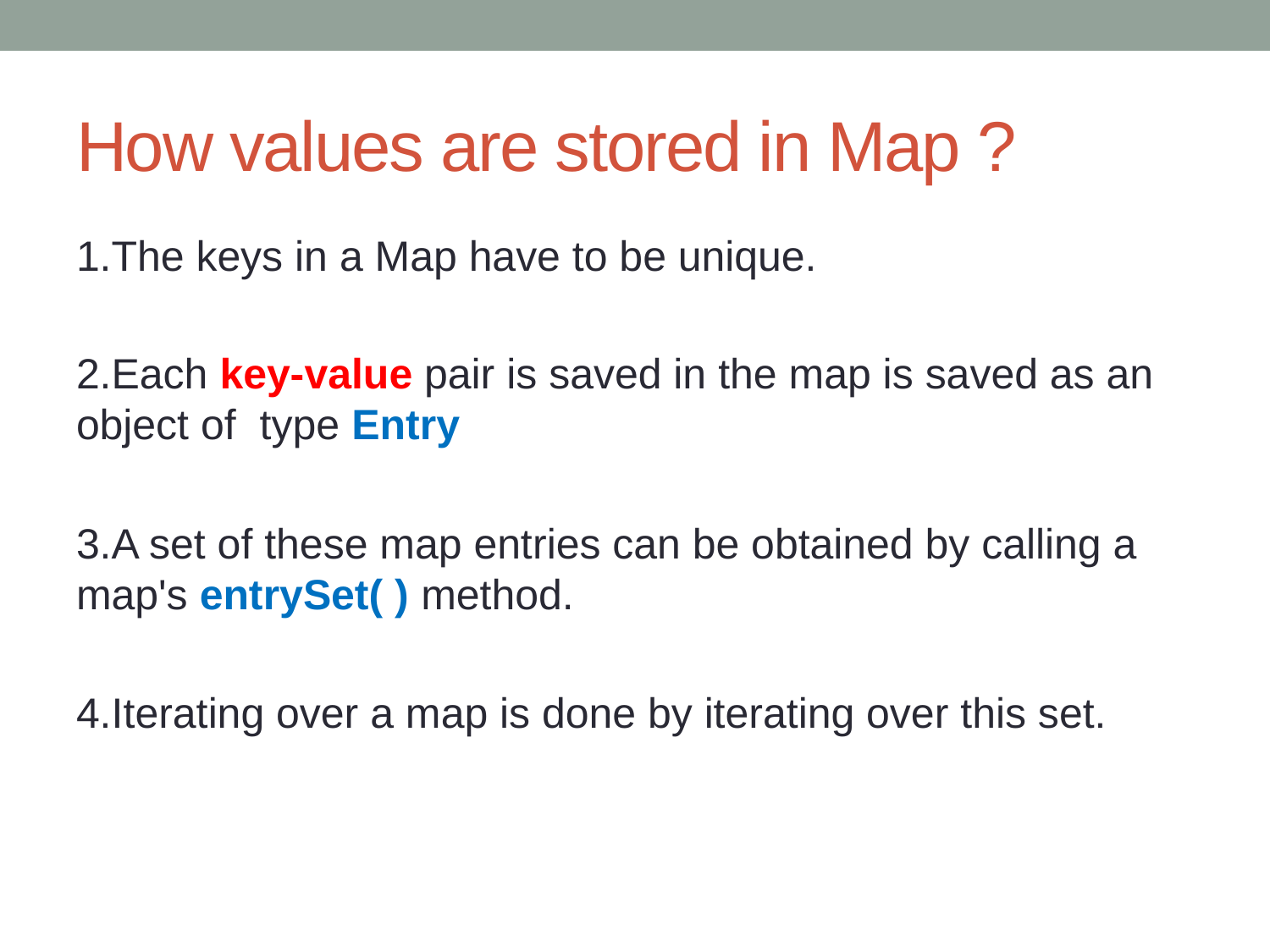

# How values are stored in Map ?
1.The keys in a Map have to be unique.

2.Each key-value pair is saved in the map is saved as an object of  type Entry

3.A set of these map entries can be obtained by calling a map's entrySet( ) method.

4.Iterating over a map is done by iterating over this set.